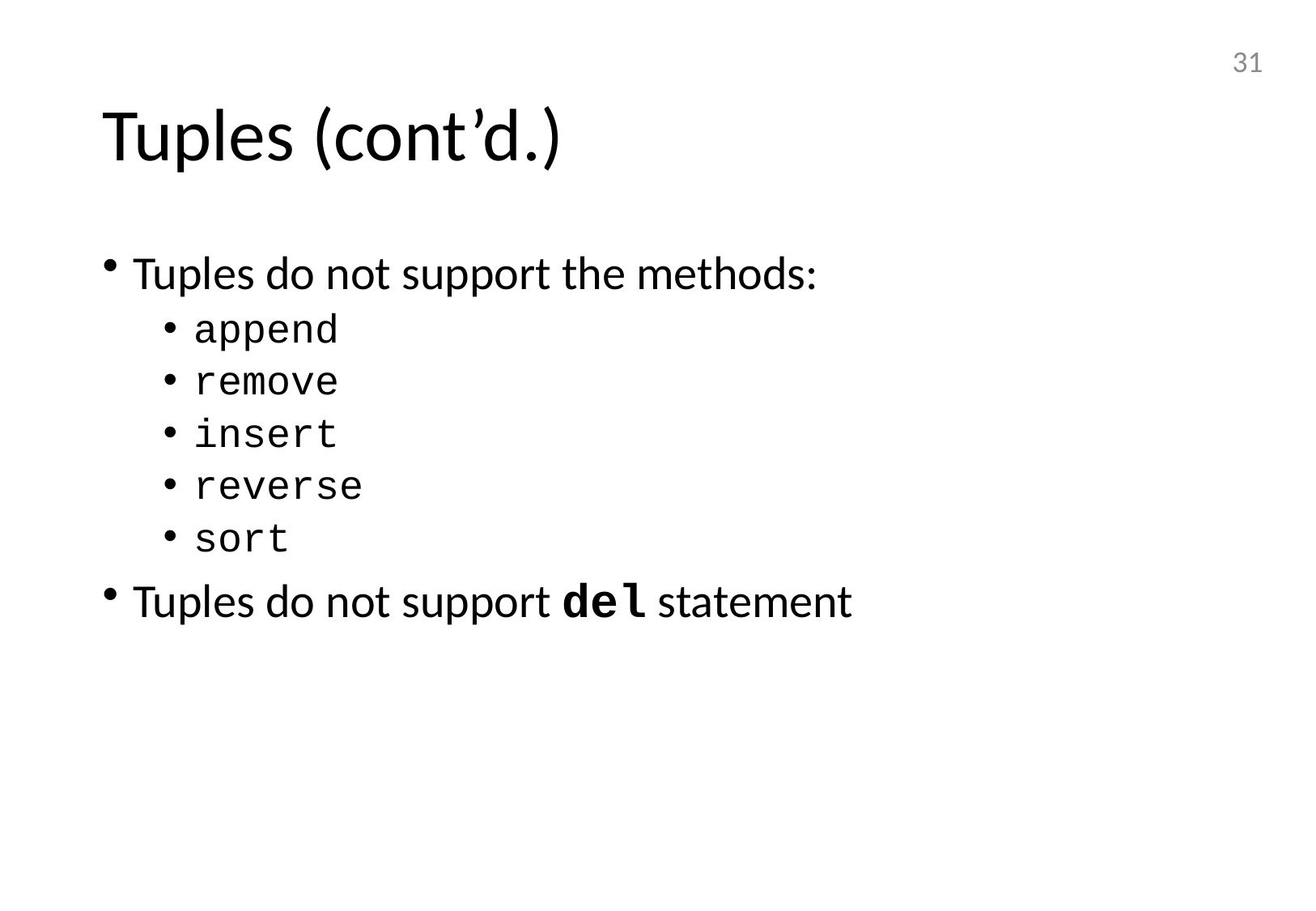

31
# Tuples (cont’d.)
Tuples do not support the methods:
append
remove
insert
reverse
sort
Tuples do not support del statement